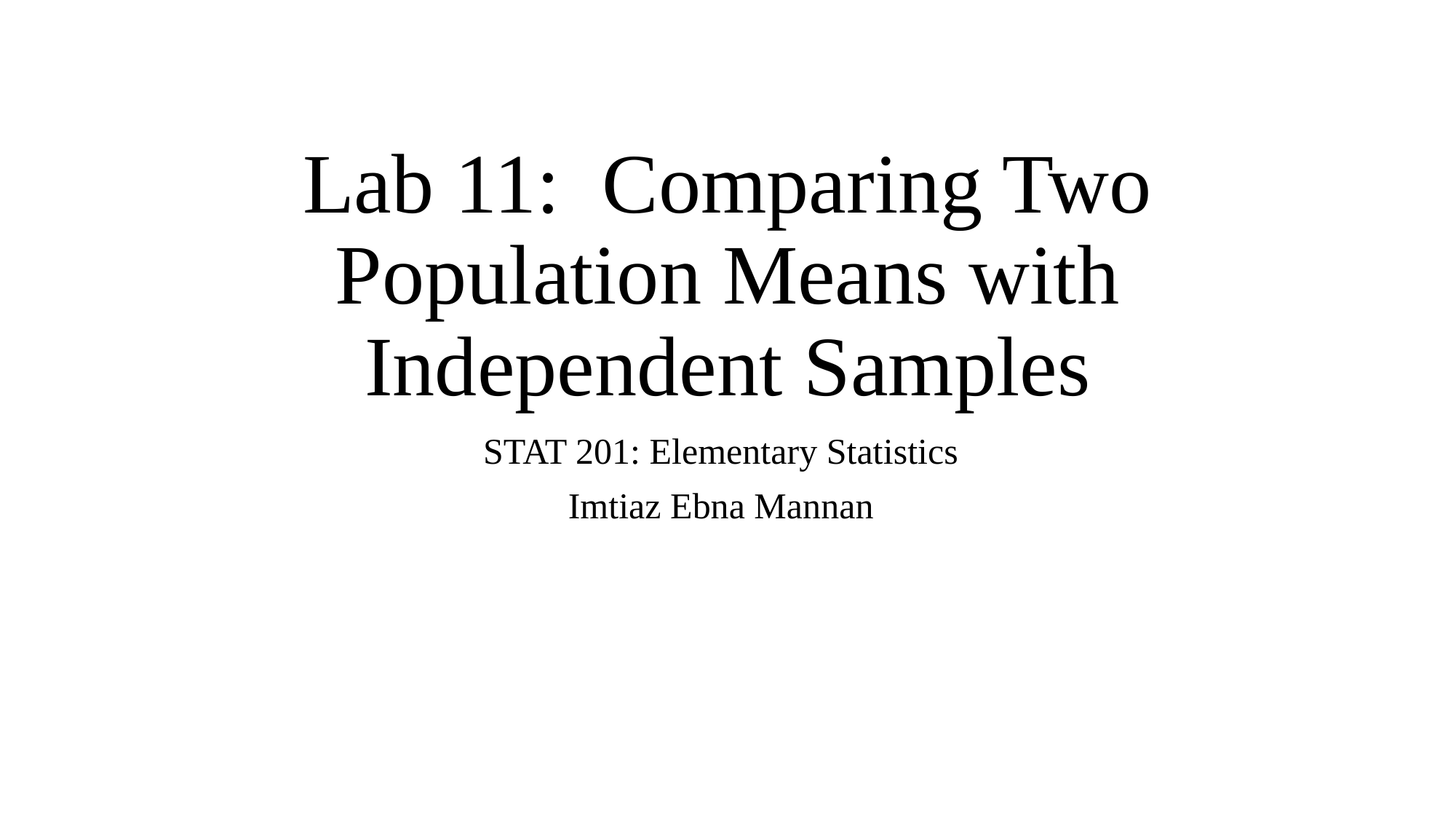

# Lab 11:  Comparing Two Population Means with Independent Samples
STAT 201: Elementary Statistics
Imtiaz Ebna Mannan